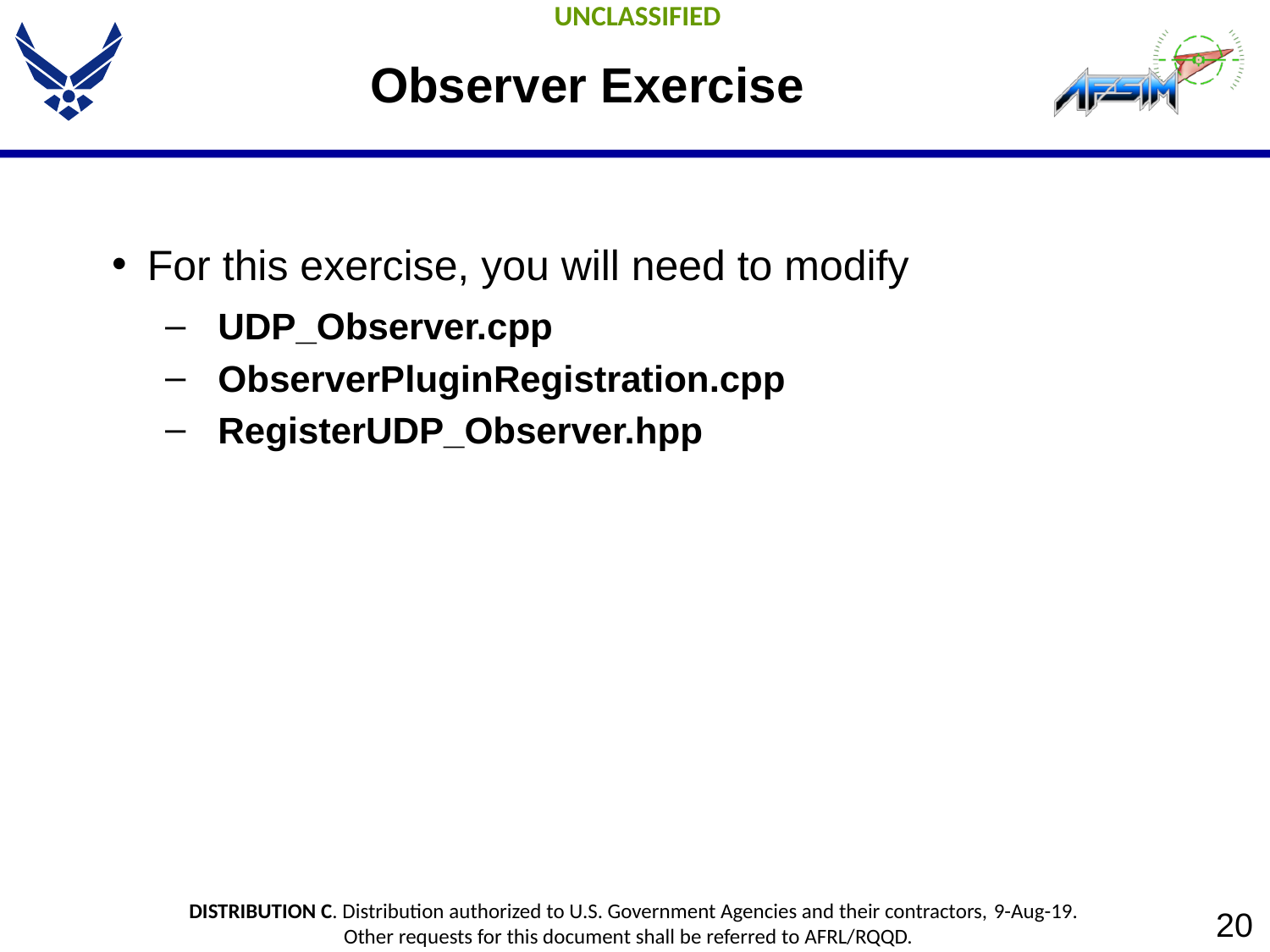

# Observer Exercise
For this exercise, you will need to modify
UDP_Observer.cpp
ObserverPluginRegistration.cpp
RegisterUDP_Observer.hpp